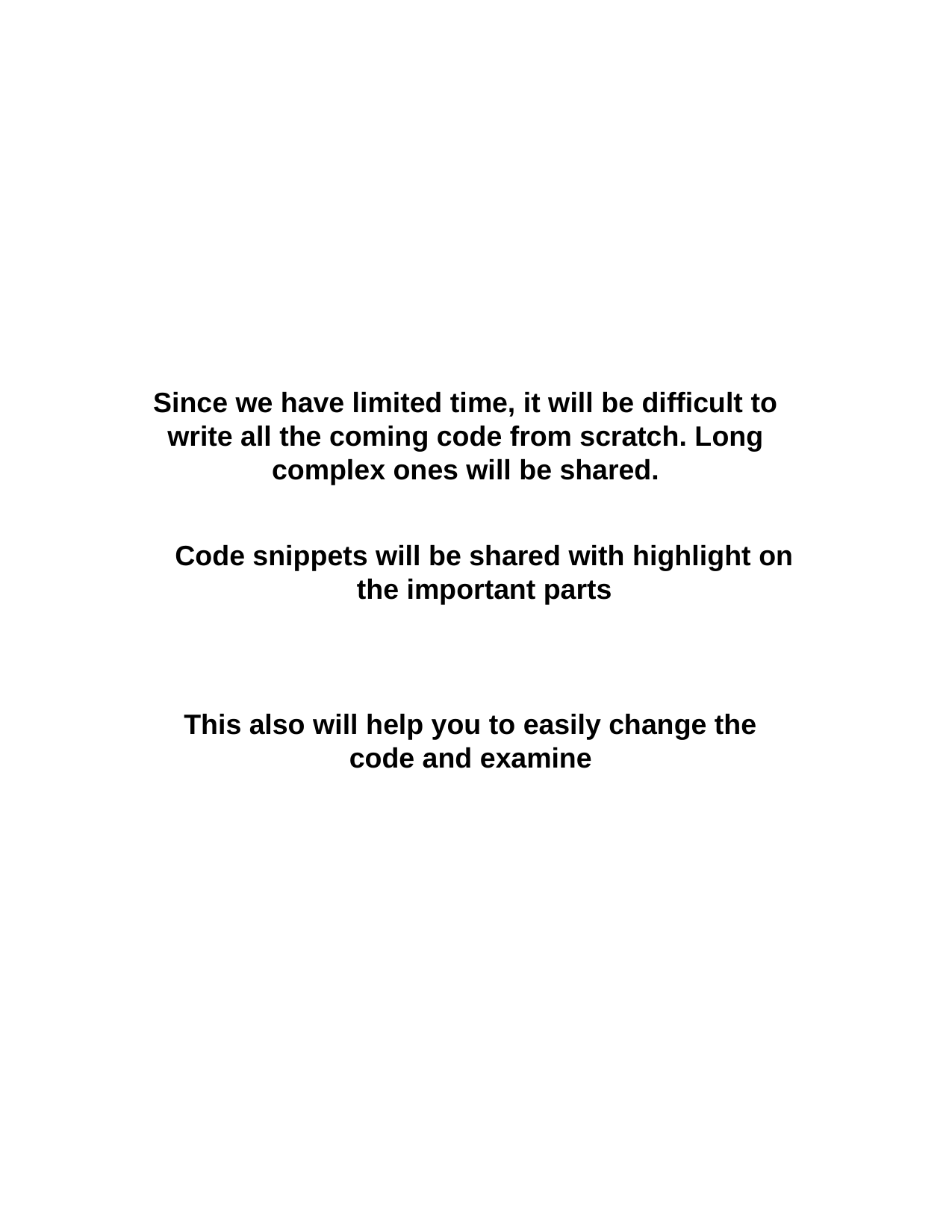

Since we have limited time, it will be difficult to write all the coming code from scratch. Long complex ones will be shared.
Code snippets will be shared with highlight on the important parts
This also will help you to easily change the code and examine